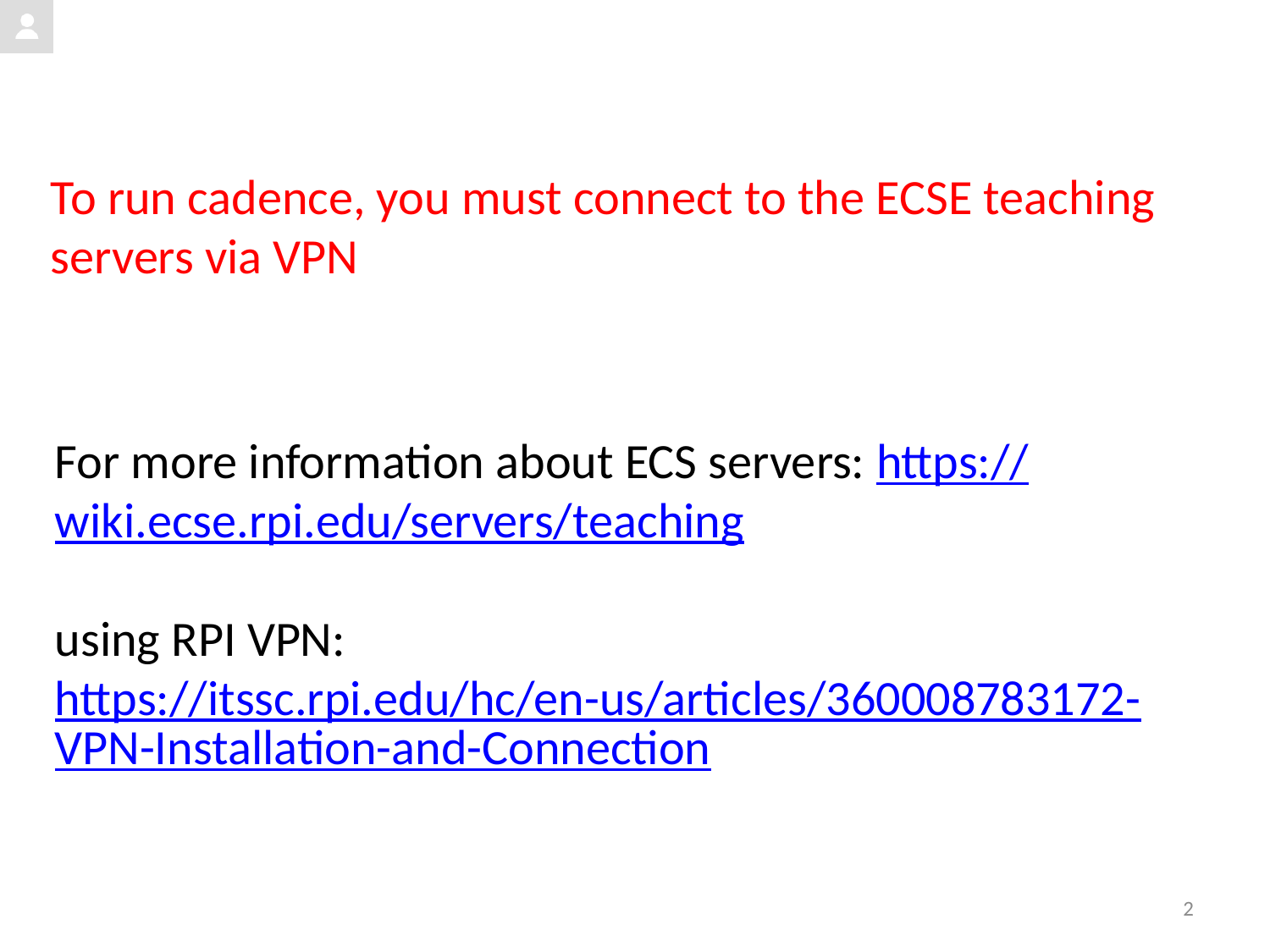

To run cadence, you must connect to the ECSE teaching servers via VPN
For more information about ECS servers: https://wiki.ecse.rpi.edu/servers/teaching

using RPI VPN: https://itssc.rpi.edu/hc/en-us/articles/360008783172-VPN-Installation-and-Connection
2